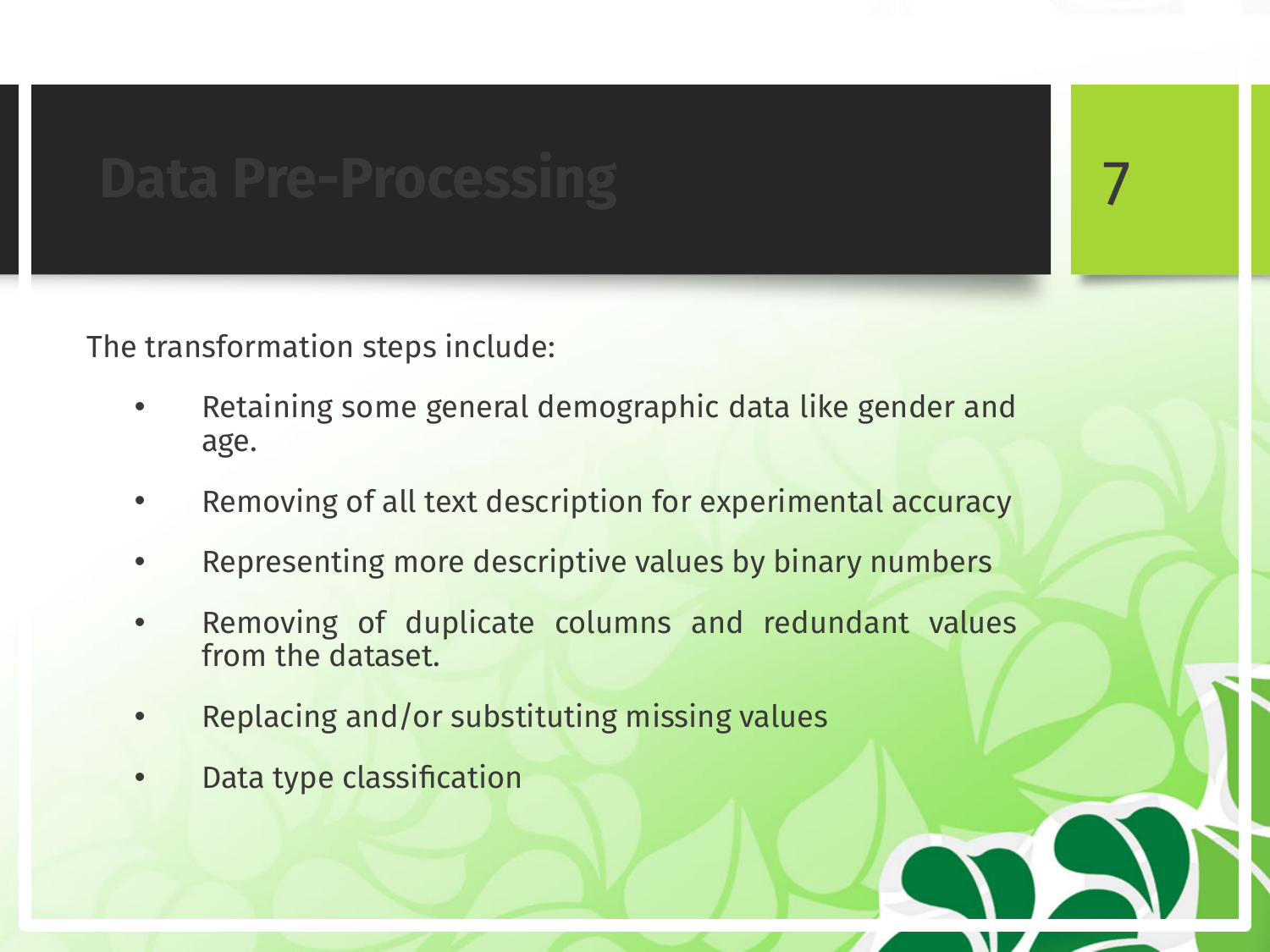

# Data Pre-Processing
7
The transformation steps include:
Retaining some general demographic data like gender and age.
Removing of all text description for experimental accuracy
Representing more descriptive values by binary numbers
Removing of duplicate columns and redundant values from the dataset.
Replacing and/or substituting missing values
Data type classification